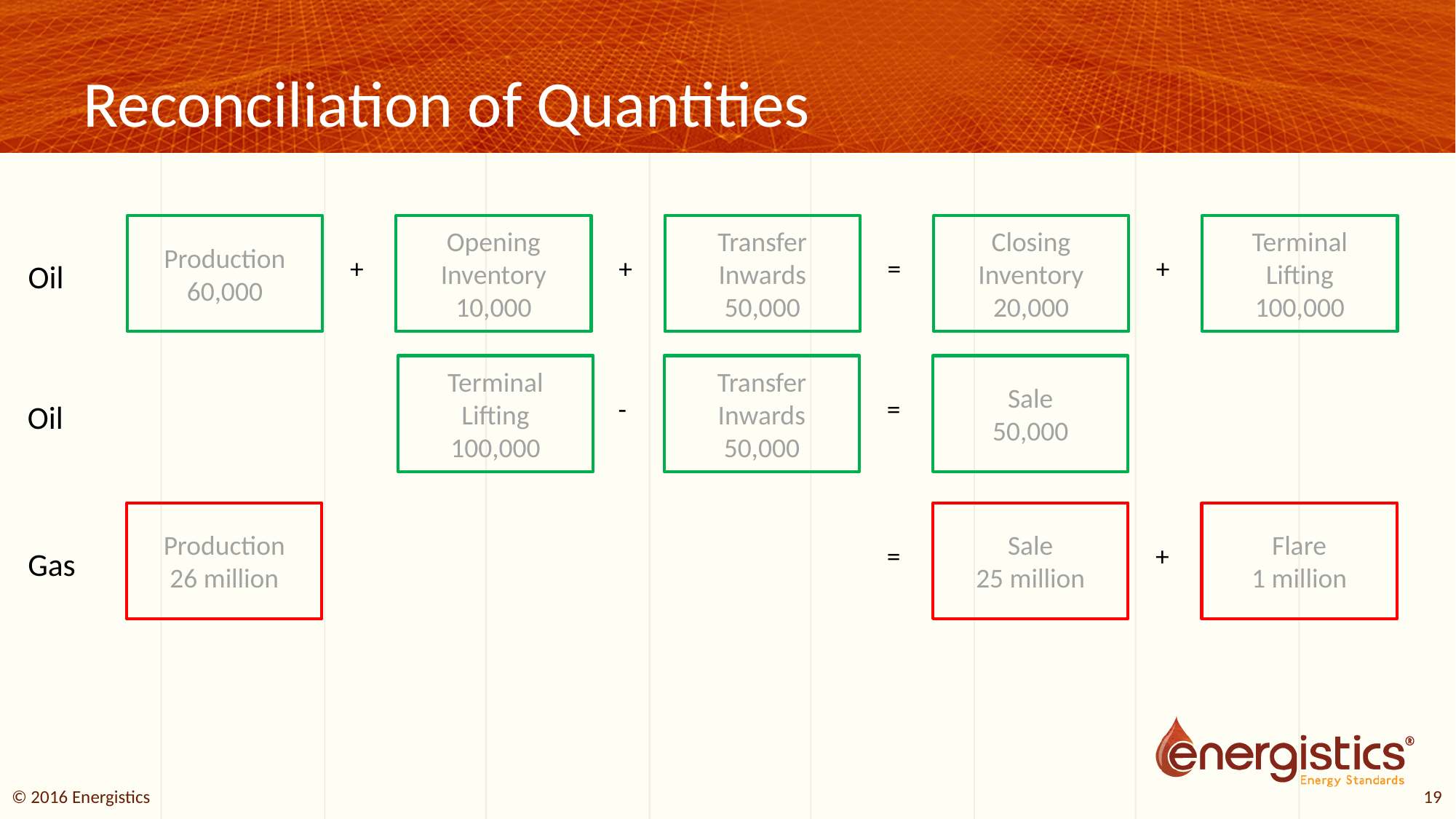

# Reconciliation of Quantities
Production
60,000
Opening Inventory
10,000
Transfer Inwards
50,000
Closing Inventory
20,000
Terminal Lifting
100,000
+
+
=
+
Oil
Terminal Lifting
100,000
Transfer Inwards
50,000
Sale
50,000
-
=
Oil
Production
26 million
Sale
25 million
Flare
1 million
=
+
Gas